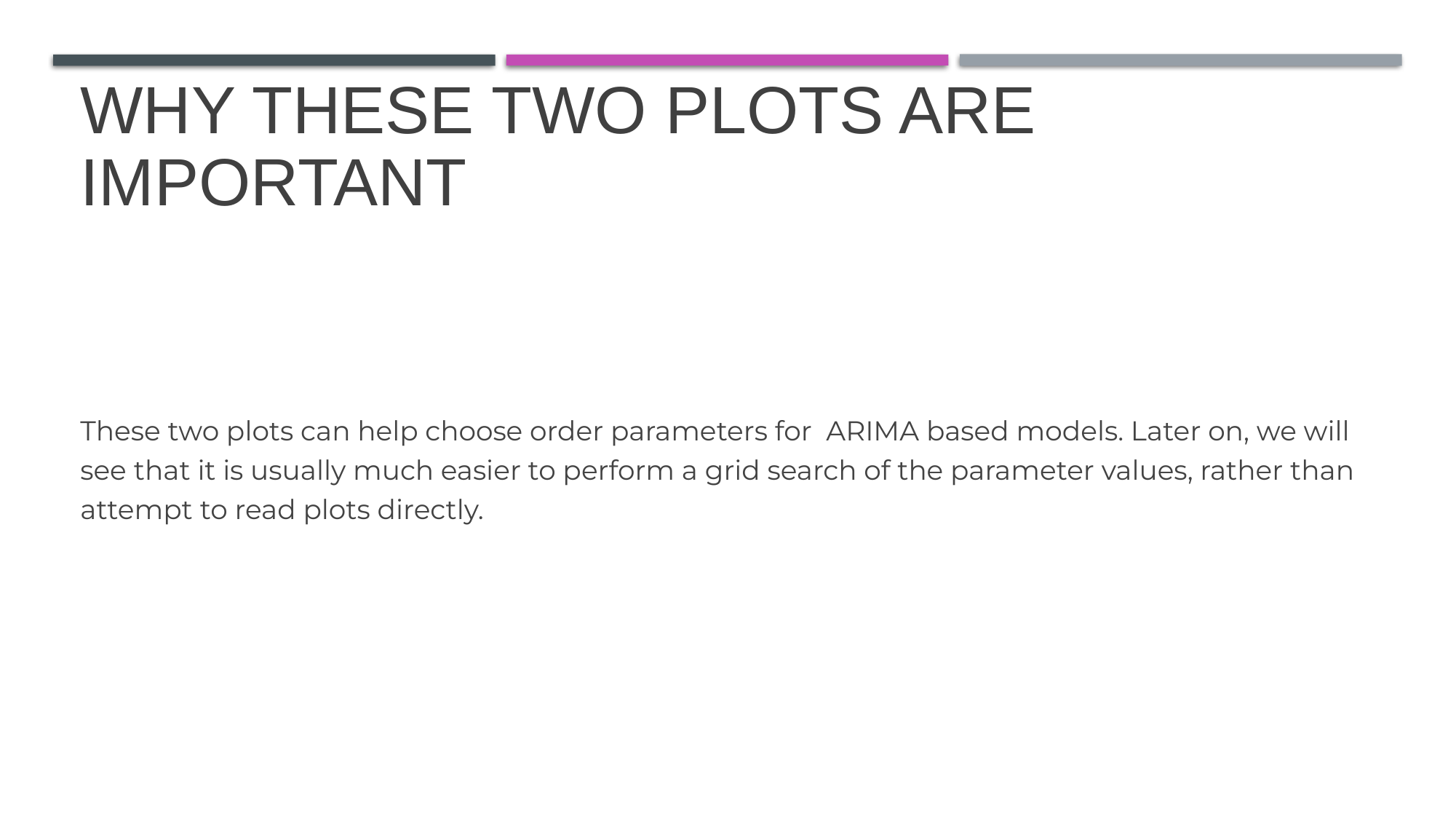

# Why these two plots are important
These two plots can help choose order parameters for  ARIMA based models. Later on, we will see that it is usually much easier to perform a grid search of the parameter values, rather than attempt to read plots directly.